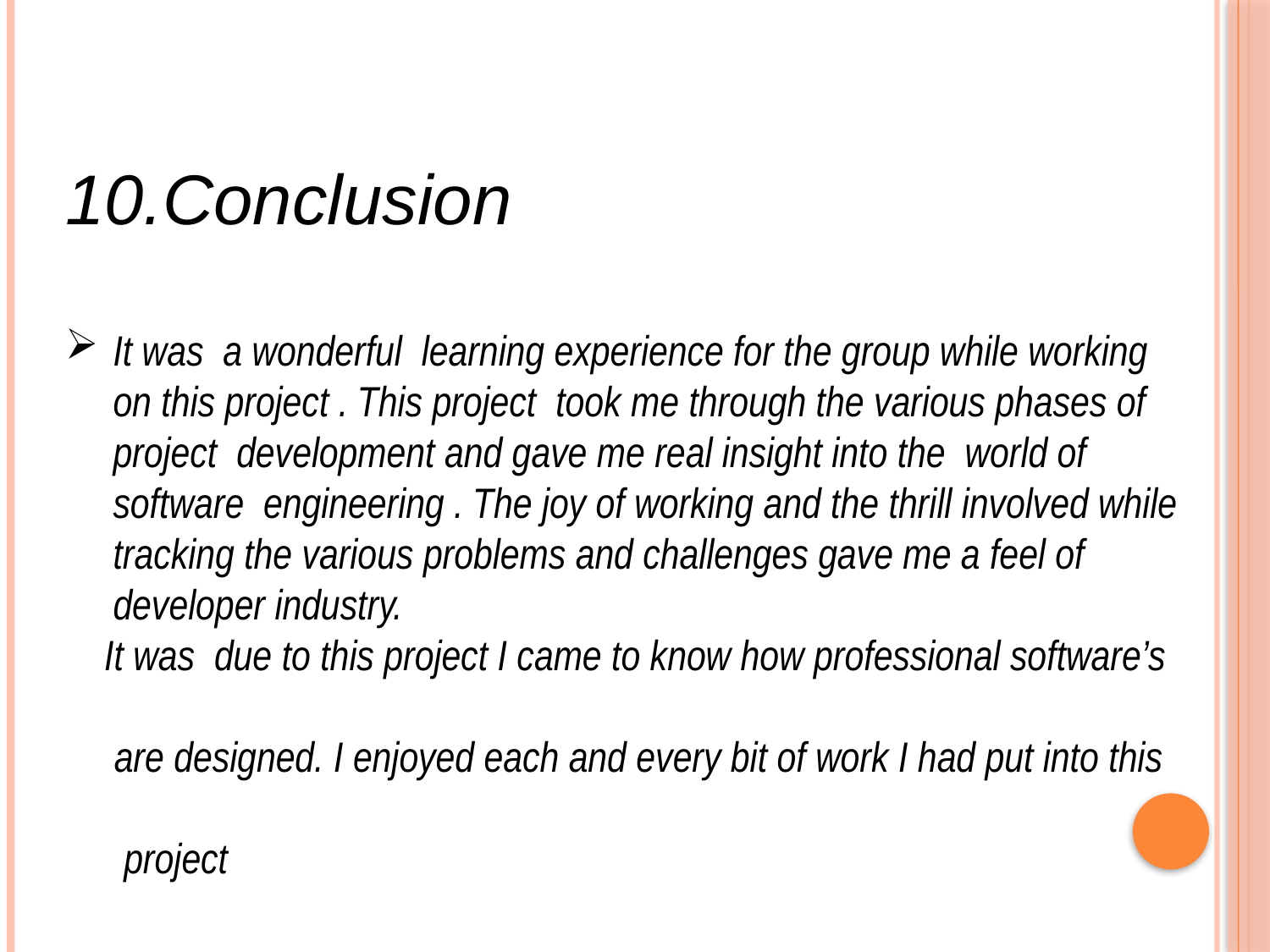

10.Conclusion

It was  a wonderful  learning experience for the group while working on this project . This project  took me through the various phases of project  development and gave me real insight into the  world of software  engineering . The joy of working and the thrill involved while tracking the various problems and challenges gave me a feel of developer industry.
    It was  due to this project I came to know how professional software’s
     are designed. I enjoyed each and every bit of work I had put into this
      project